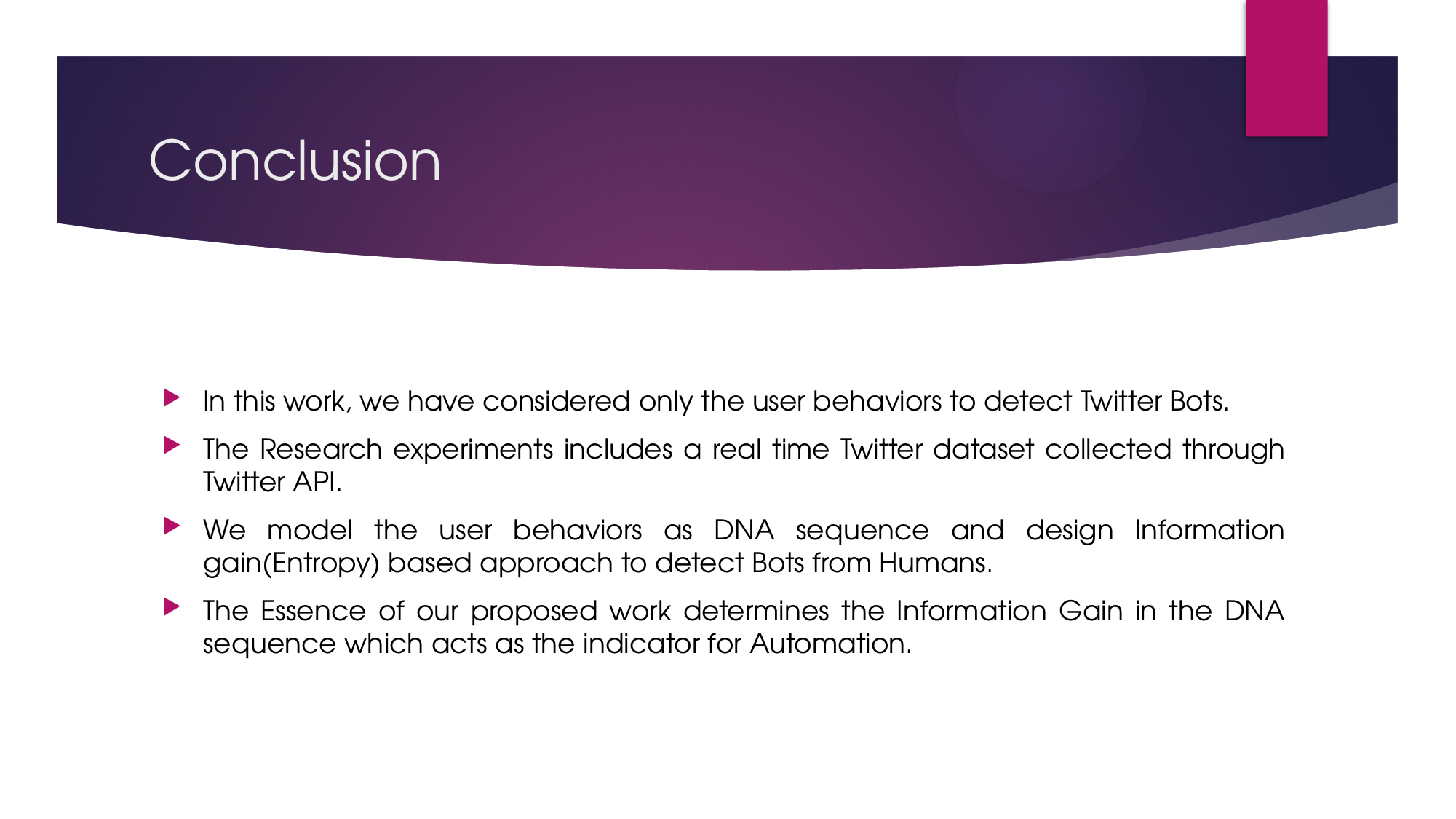

# Conclusion
In this work, we have considered only the user behaviors to detect Twitter Bots.
The Research experiments includes a real time Twitter dataset collected through Twitter API.
We model the user behaviors as DNA sequence and design Information gain(Entropy) based approach to detect Bots from Humans.
The Essence of our proposed work determines the Information Gain in the DNA sequence which acts as the indicator for Automation.